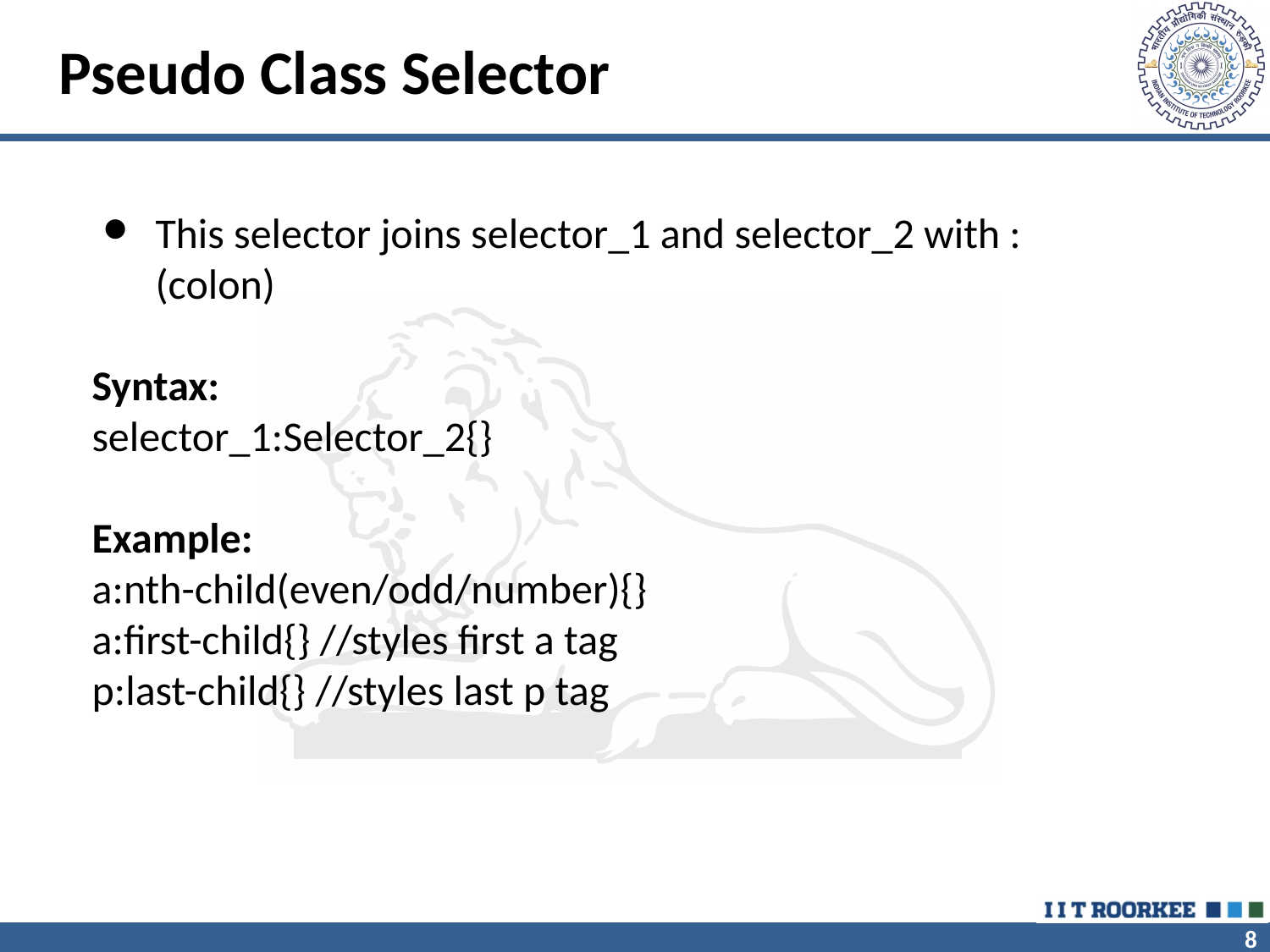

# Pseudo Class Selector
This selector joins selector_1 and selector_2 with : (colon)

Syntax:
selector_1:Selector_2{}

Example:
a:nth-child(even/odd/number){}
a:first-child{} //styles first a tag
p:last-child{} //styles last p tag